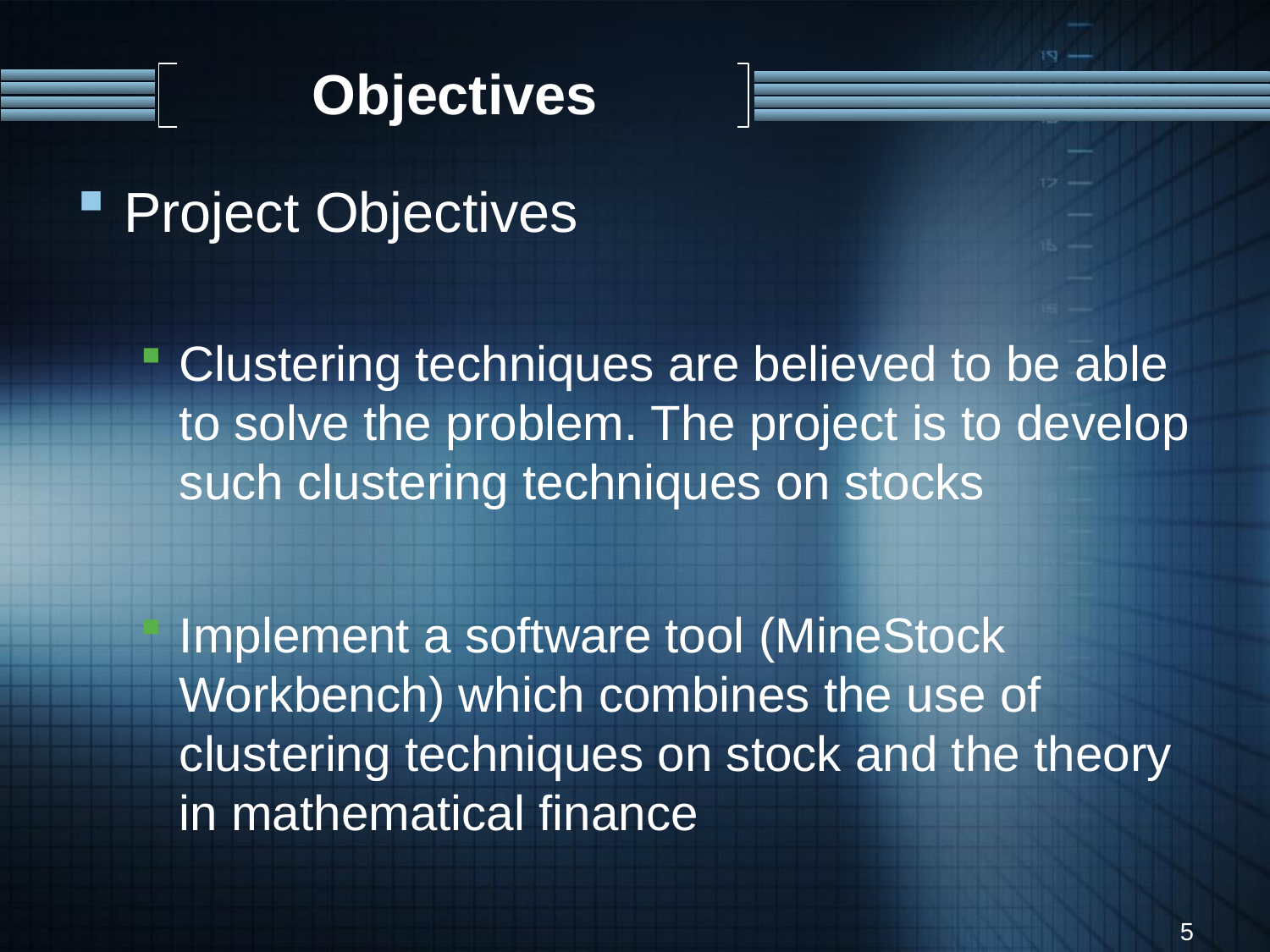

# Objectives
Project Objectives

Clustering techniques are believed to be able to solve the problem. The project is to develop such clustering techniques on stocks

Implement a software tool (MineStock Workbench) which combines the use of clustering techniques on stock and the theory in mathematical finance
5